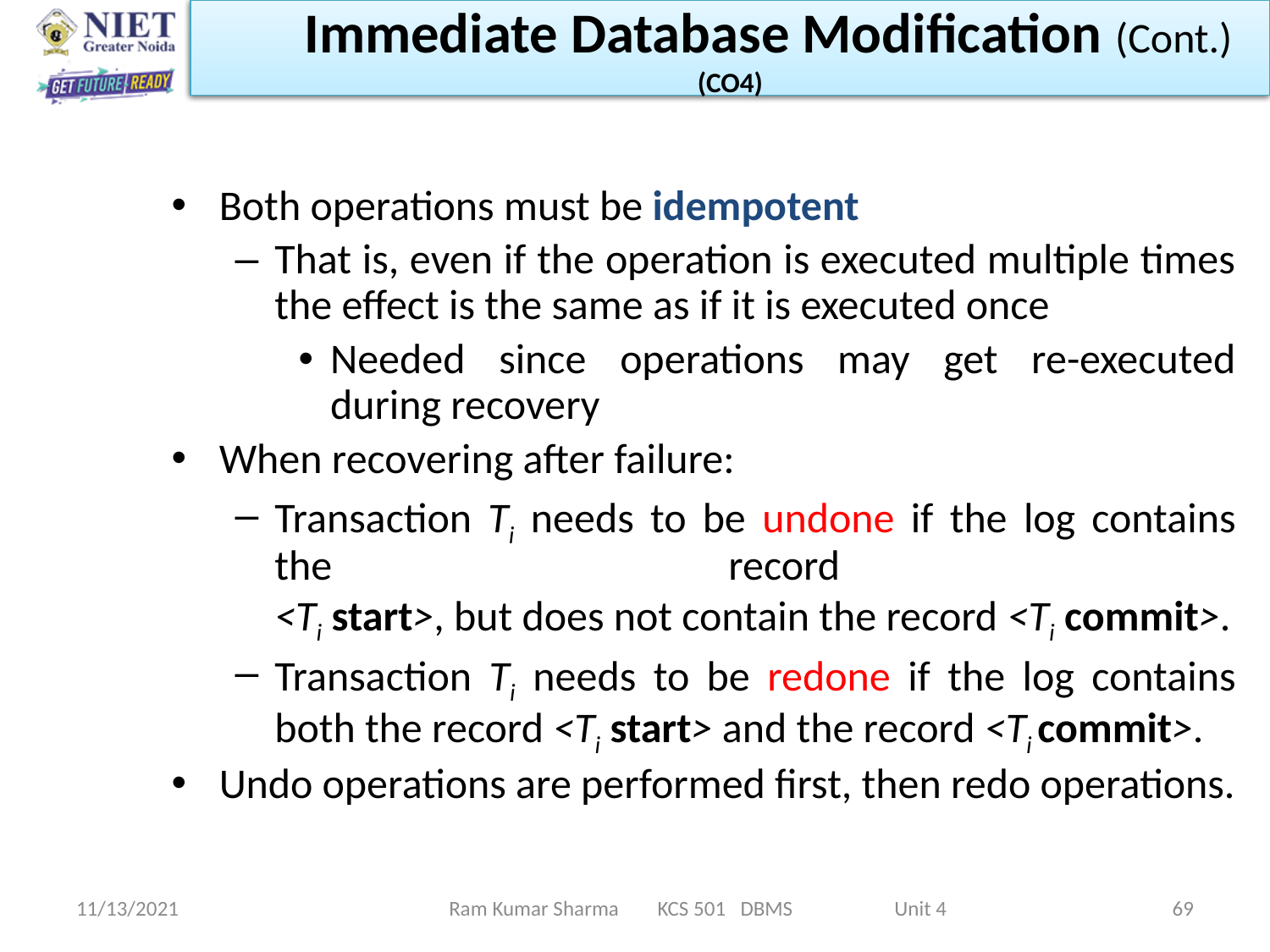

Immediate Database Modification (Cont.) (CO4)
Both operations must be idempotent
That is, even if the operation is executed multiple times the effect is the same as if it is executed once
Needed since operations may get re-executed during recovery
When recovering after failure:
Transaction Ti needs to be undone if the log contains the record
<Ti start>, but does not contain the record <Ti commit>.
Transaction Ti needs to be redone if the log contains both the record <Ti start> and the record <Ti commit>.
Undo operations are performed first, then redo operations.
11/13/2021
Ram Kumar Sharma        KCS 501   DBMS                     Unit 4
69